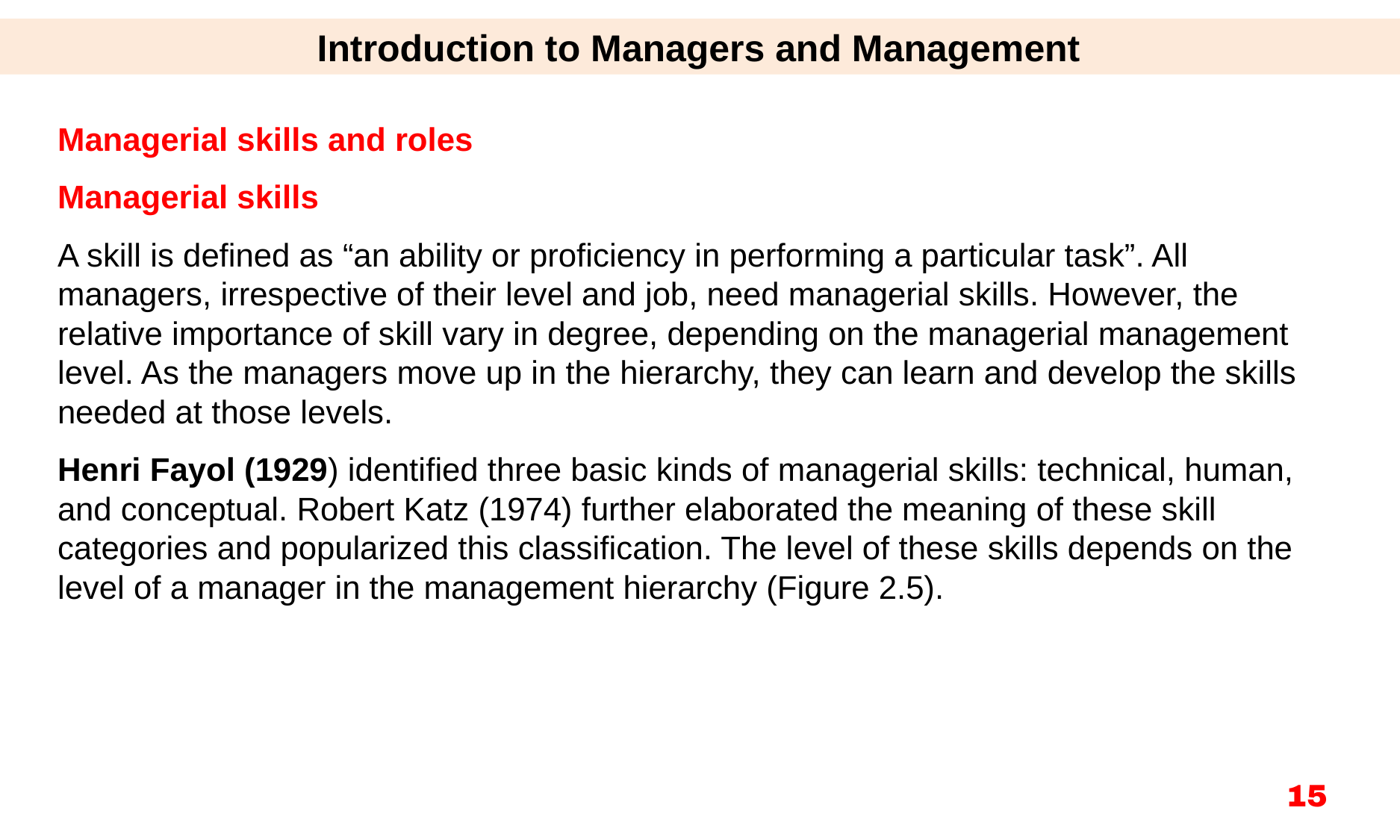

Introduction to Managers and Management
Managerial skills and roles
Managerial skills
A skill is defined as “an ability or proficiency in performing a particular task”. All managers, irrespective of their level and job, need managerial skills. However, the relative importance of skill vary in degree, depending on the managerial management level. As the managers move up in the hierarchy, they can learn and develop the skills needed at those levels.
Henri Fayol (1929) identified three basic kinds of managerial skills: technical, human, and conceptual. Robert Katz (1974) further elaborated the meaning of these skill categories and popularized this classification. The level of these skills depends on the level of a manager in the management hierarchy (Figure 2.5).
15